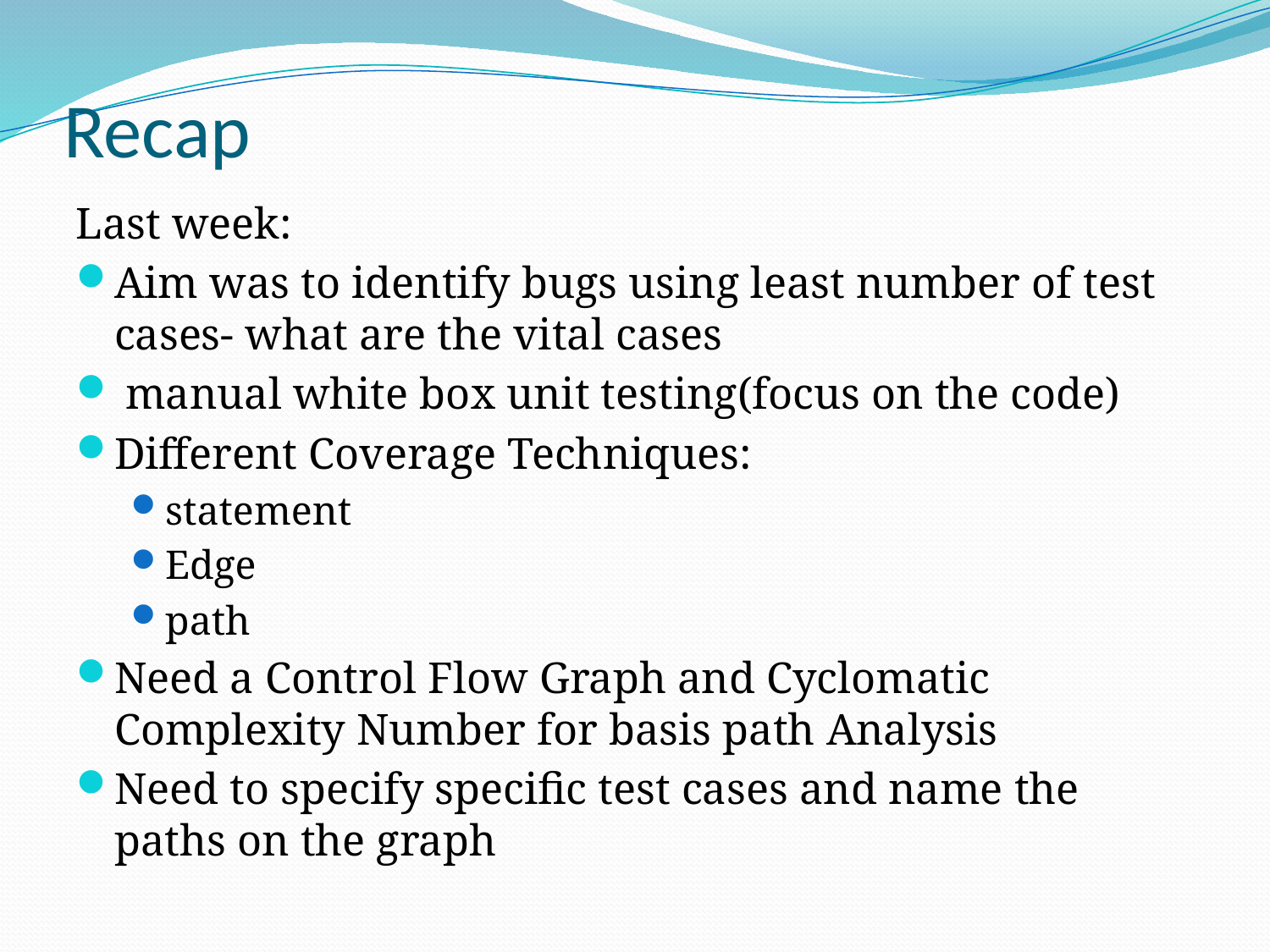

# Recap
Last week:
Aim was to identify bugs using least number of test cases- what are the vital cases
 manual white box unit testing(focus on the code)
Different Coverage Techniques:
statement
Edge
path
Need a Control Flow Graph and Cyclomatic Complexity Number for basis path Analysis
Need to specify specific test cases and name the paths on the graph